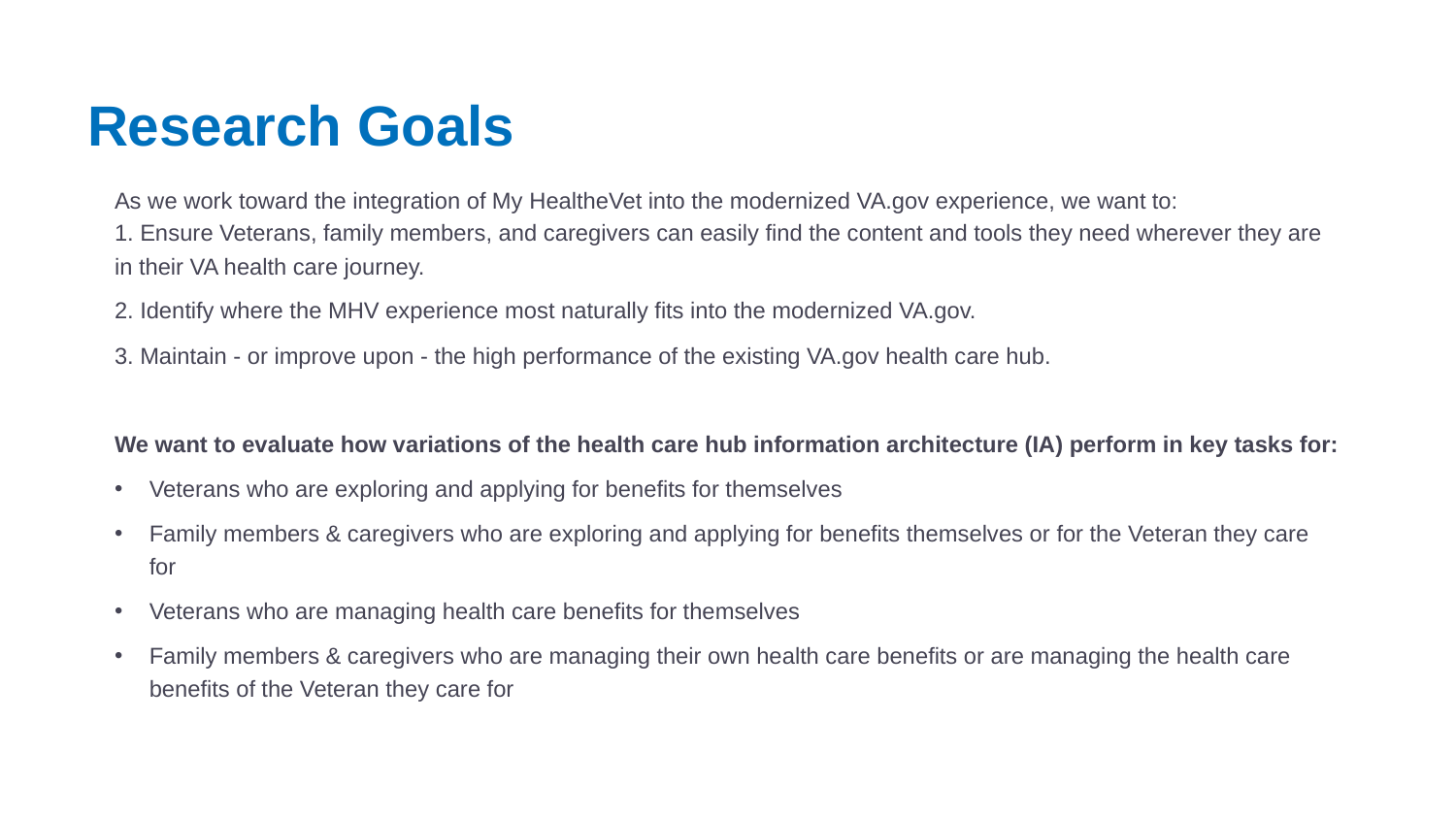

# Research Goals
As we work toward the integration of My HealtheVet into the modernized VA.gov experience, we want to:
1. Ensure Veterans, family members, and caregivers can easily find the content and tools they need wherever they are in their VA health care journey.
2. Identify where the MHV experience most naturally fits into the modernized VA.gov.
3. Maintain - or improve upon - the high performance of the existing VA.gov health care hub.

We want to evaluate how variations of the health care hub information architecture (IA) perform in key tasks for:
Veterans who are exploring and applying for benefits for themselves
Family members & caregivers who are exploring and applying for benefits themselves or for the Veteran they care for
Veterans who are managing health care benefits for themselves
Family members & caregivers who are managing their own health care benefits or are managing the health care benefits of the Veteran they care for